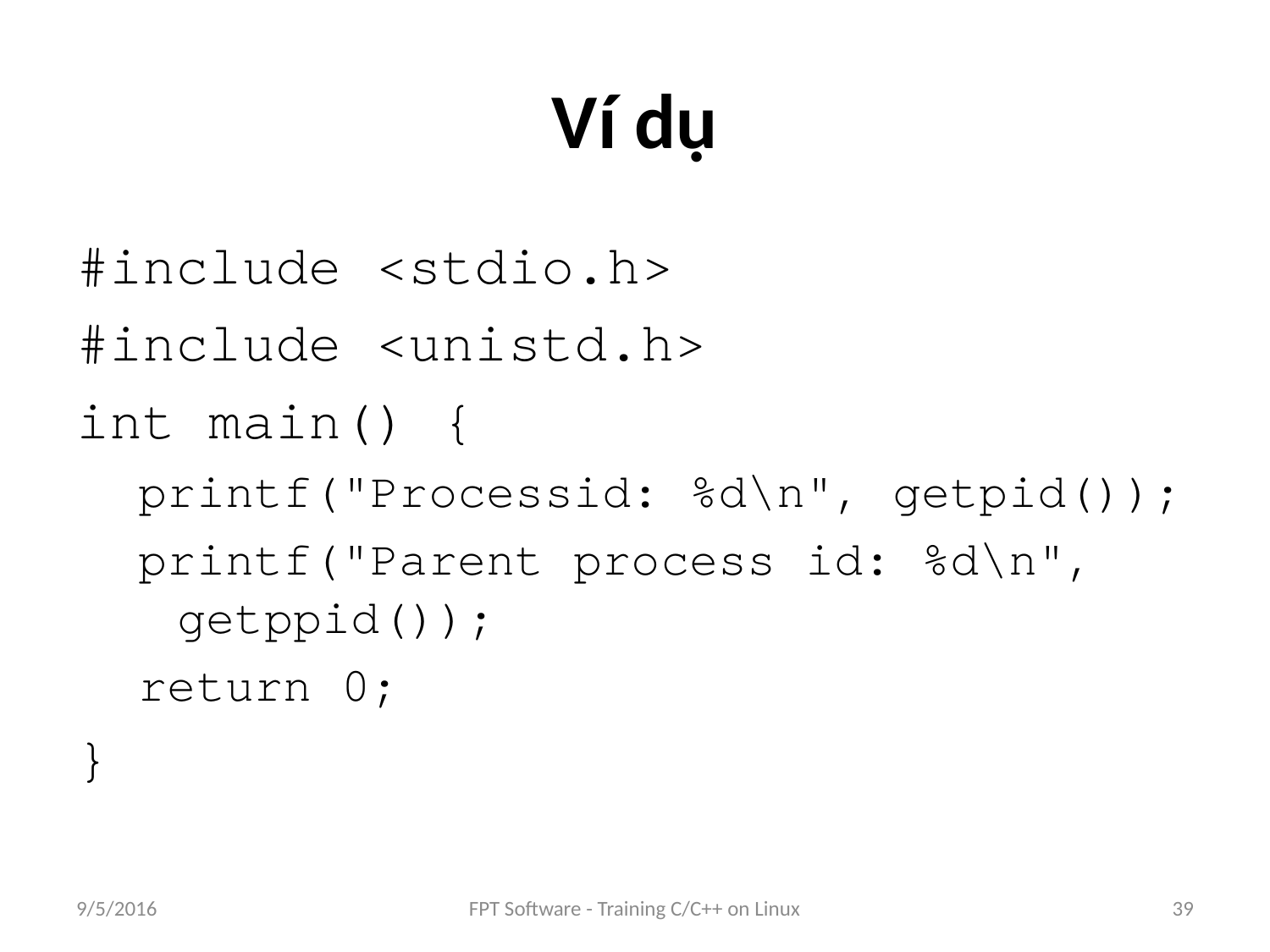

# Ví dụ
#include <stdio.h>
#include <unistd.h>
int main() {
printf("Processid: %d\n", getpid());
printf("Parent process id: %d\n", getppid());
return 0;
}

9/5/2016
FPT Software - Training C/C++ on Linux
39